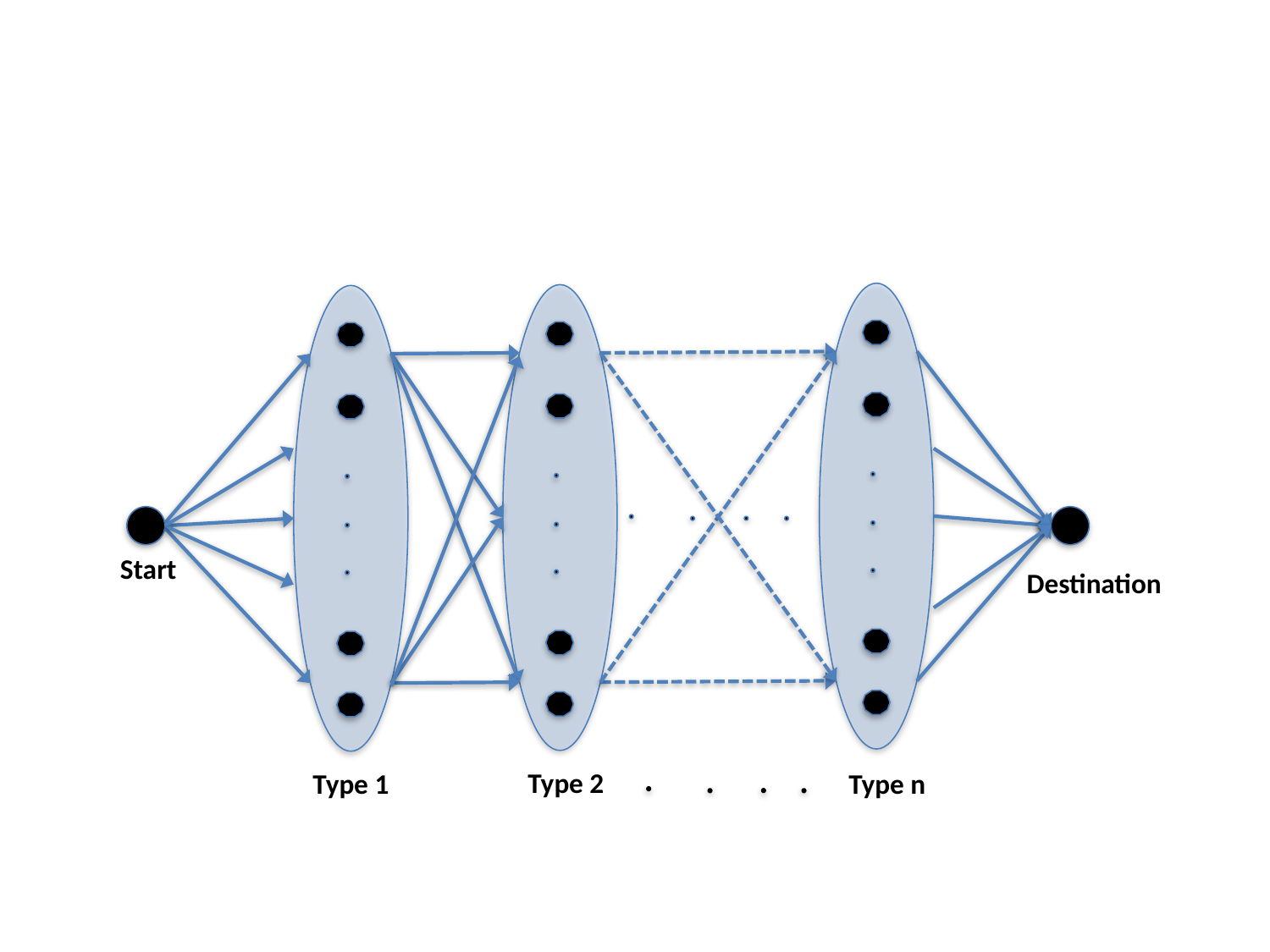

#

Start
Destination

Type 2
Type 1
Type n